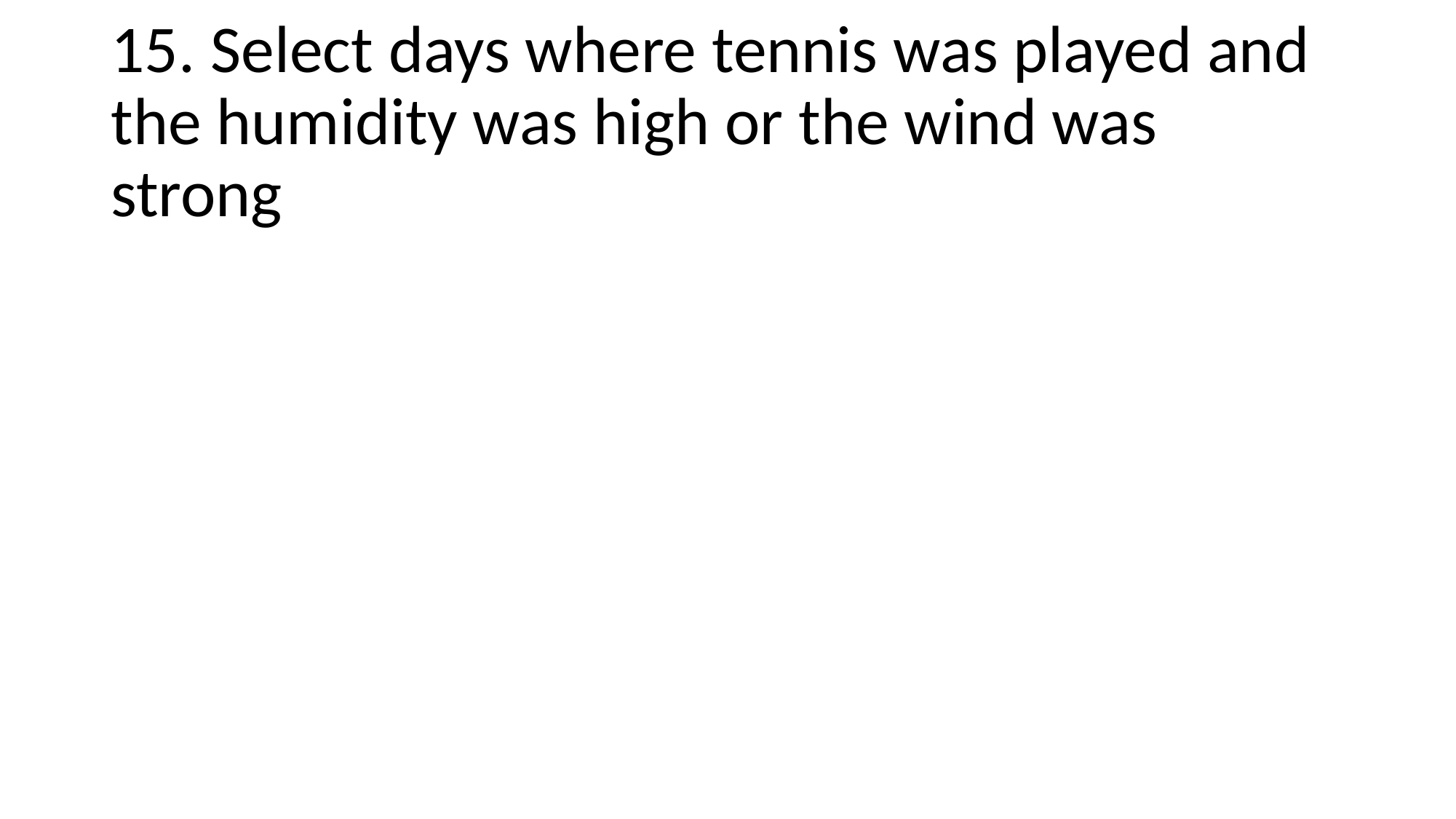

# 15. Select days where tennis was played and the humidity was high or the wind was strong